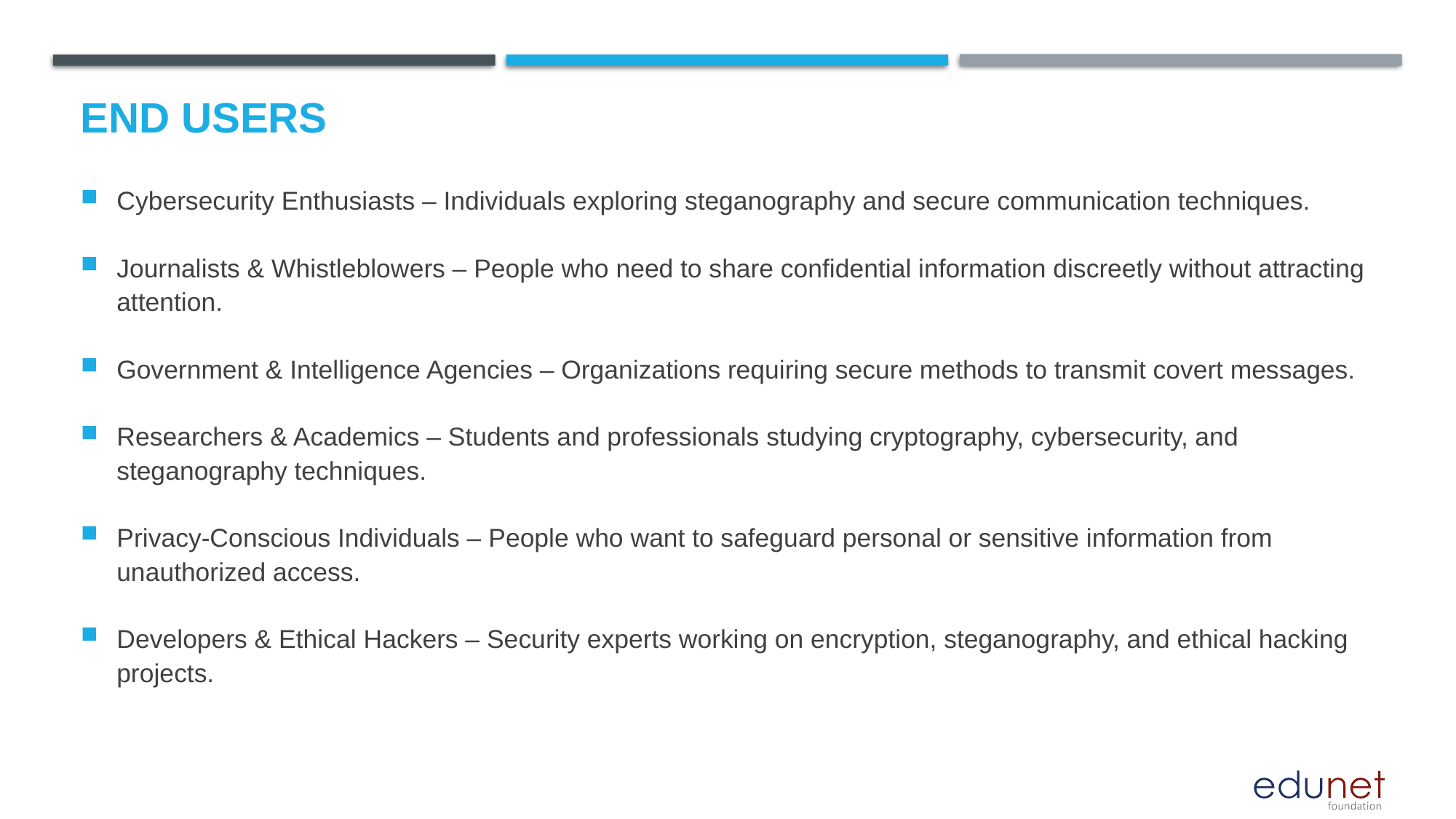

# End users
Cybersecurity Enthusiasts – Individuals exploring steganography and secure communication techniques.
Journalists & Whistleblowers – People who need to share confidential information discreetly without attracting attention.
Government & Intelligence Agencies – Organizations requiring secure methods to transmit covert messages.
Researchers & Academics – Students and professionals studying cryptography, cybersecurity, and steganography techniques.
Privacy-Conscious Individuals – People who want to safeguard personal or sensitive information from unauthorized access.
Developers & Ethical Hackers – Security experts working on encryption, steganography, and ethical hacking projects.